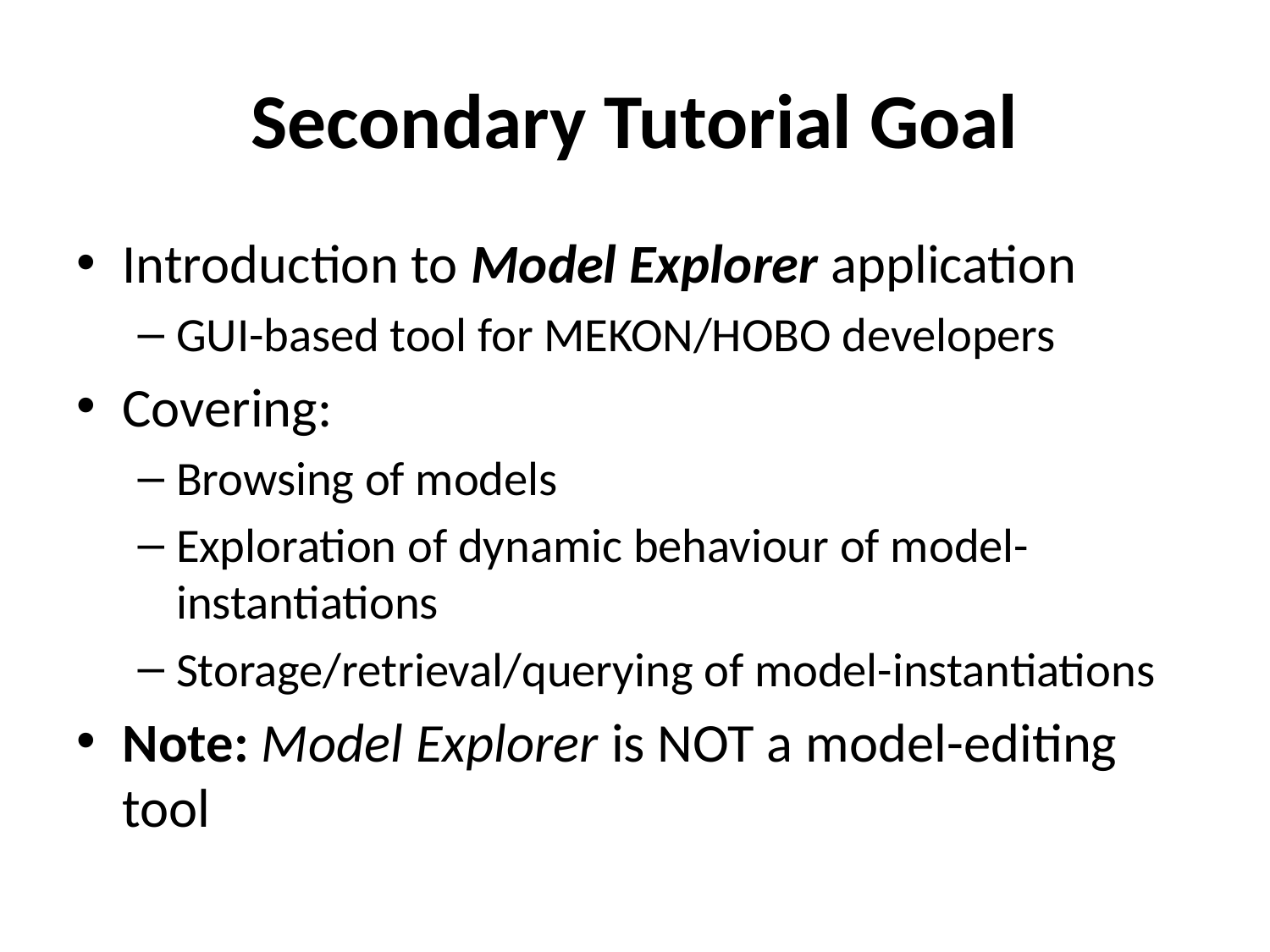

# Secondary Tutorial Goal
Introduction to Model Explorer application
GUI-based tool for MEKON/HOBO developers
Covering:
Browsing of models
Exploration of dynamic behaviour of model-instantiations
Storage/retrieval/querying of model-instantiations
Note: Model Explorer is NOT a model-editing tool